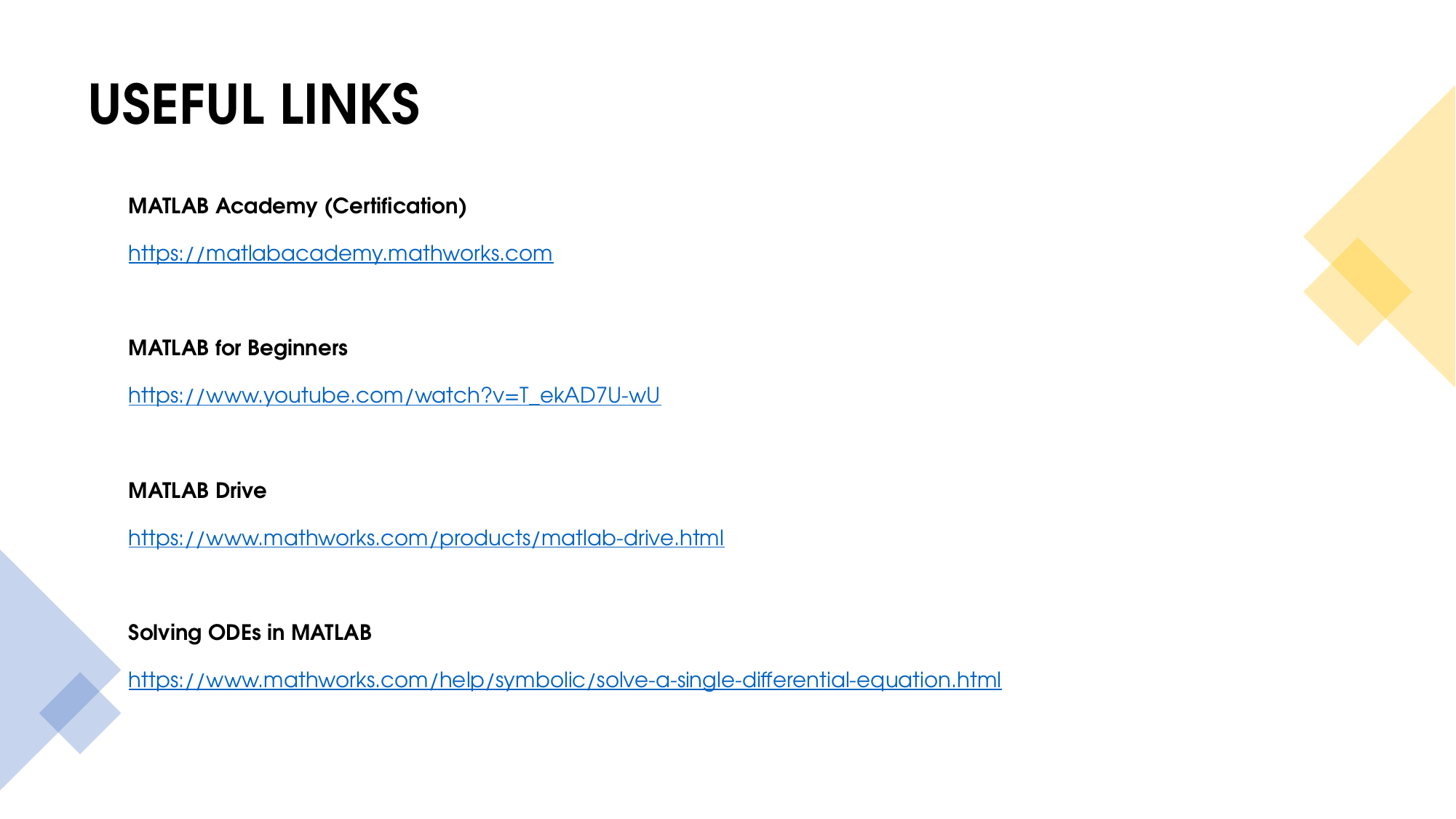

USEFUL LINKS

MATLAB Academy (Certification)
https://matlabacademy.mathworks.com

MATLAB for Beginners
https://www.youtube.com/watch?v=T_ekAD7U-wU

MATLAB Drive
https://www.mathworks.com/products/matlab-drive.html

Solving ODEs in MATLAB
https://www.mathworks.com/help/symbolic/solve-a-single-differential-equation.html